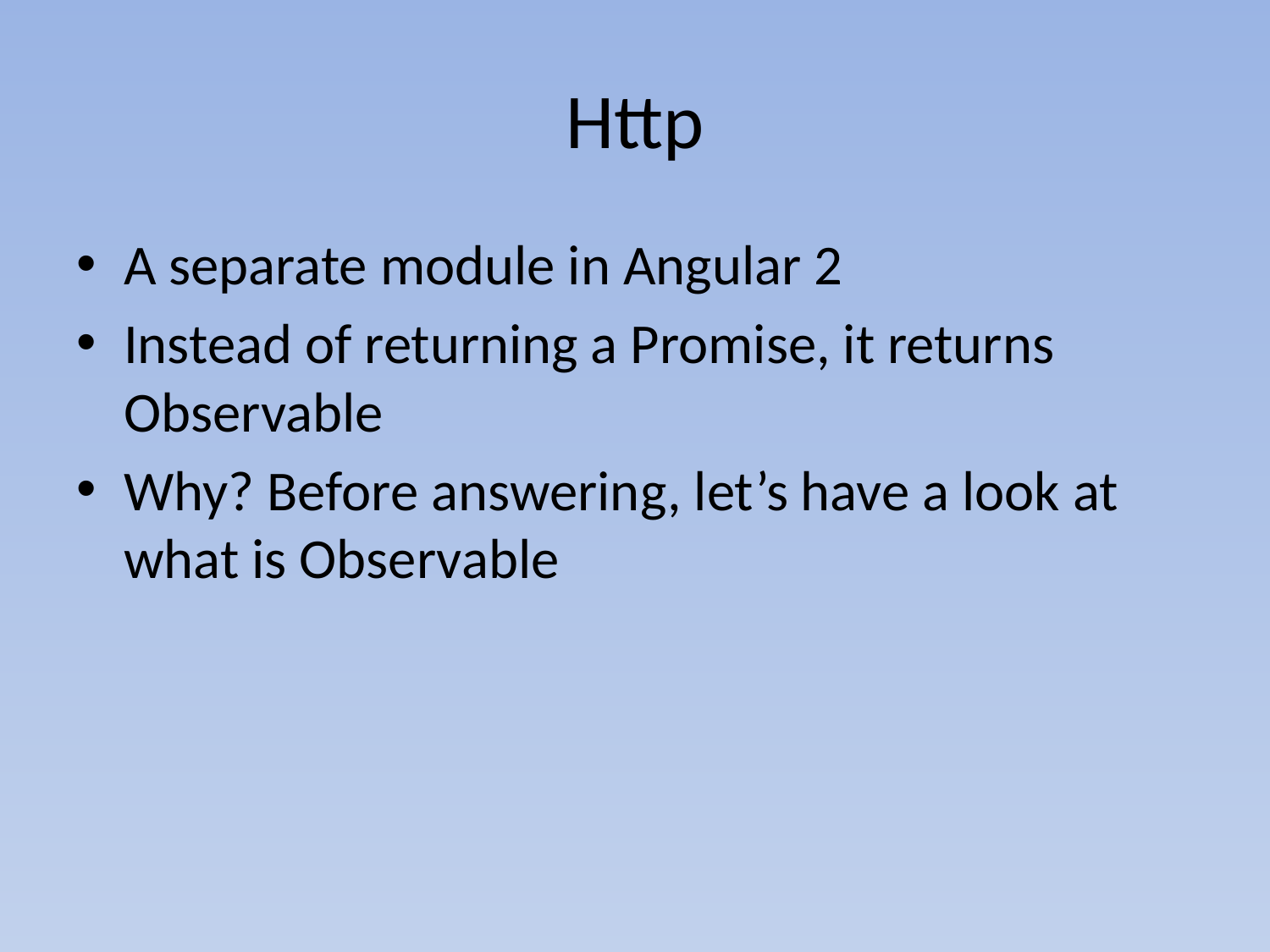

# Http
A separate module in Angular 2
Instead of returning a Promise, it returns Observable
Why? Before answering, let’s have a look at what is Observable